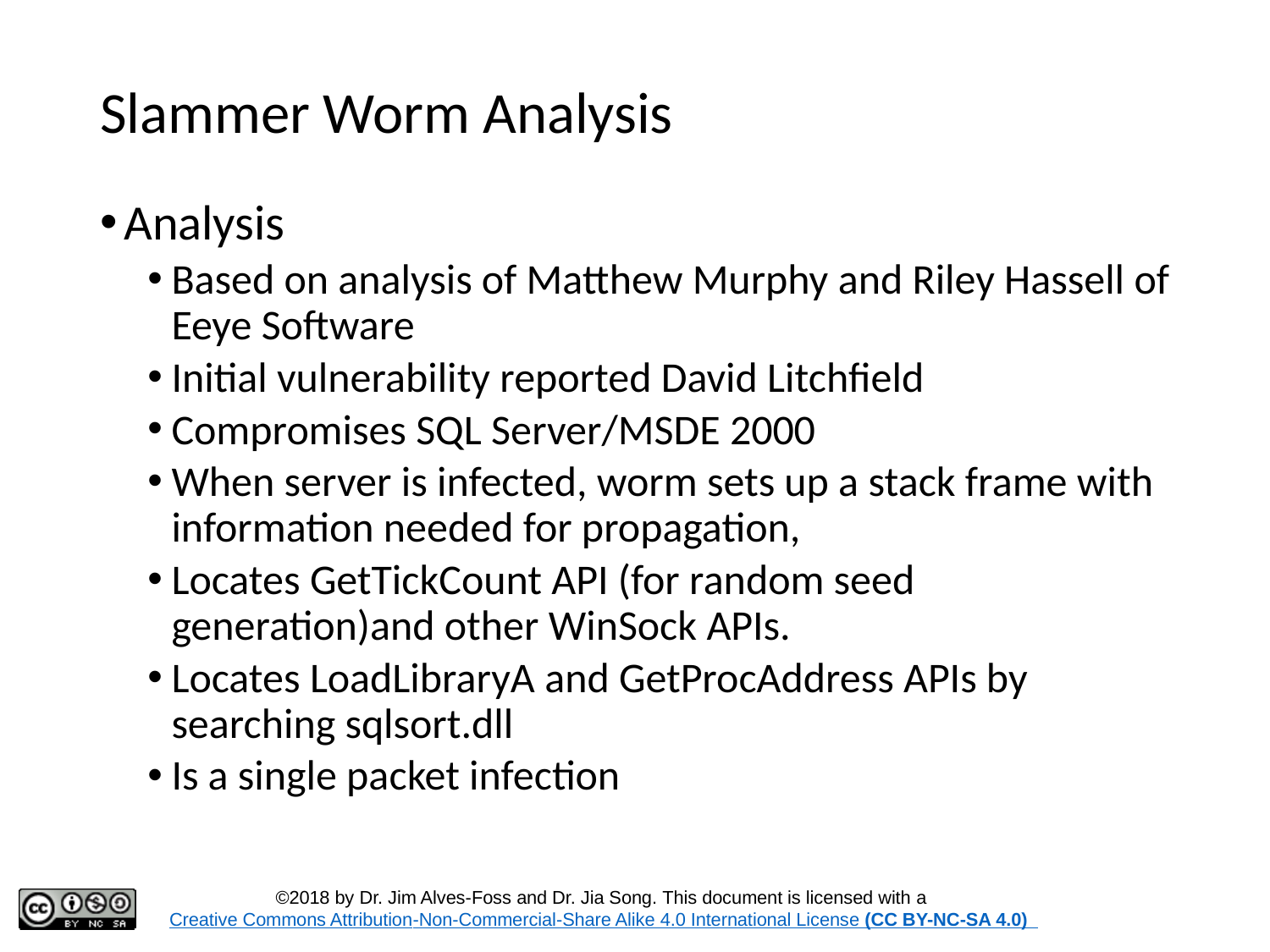

# Slammer Worm Analysis
Analysis
Based on analysis of Matthew Murphy and Riley Hassell of Eeye Software
Initial vulnerability reported David Litchfield
Compromises SQL Server/MSDE 2000
When server is infected, worm sets up a stack frame with information needed for propagation,
Locates GetTickCount API (for random seed generation)and other WinSock APIs.
Locates LoadLibraryA and GetProcAddress APIs by searching sqlsort.dll
Is a single packet infection